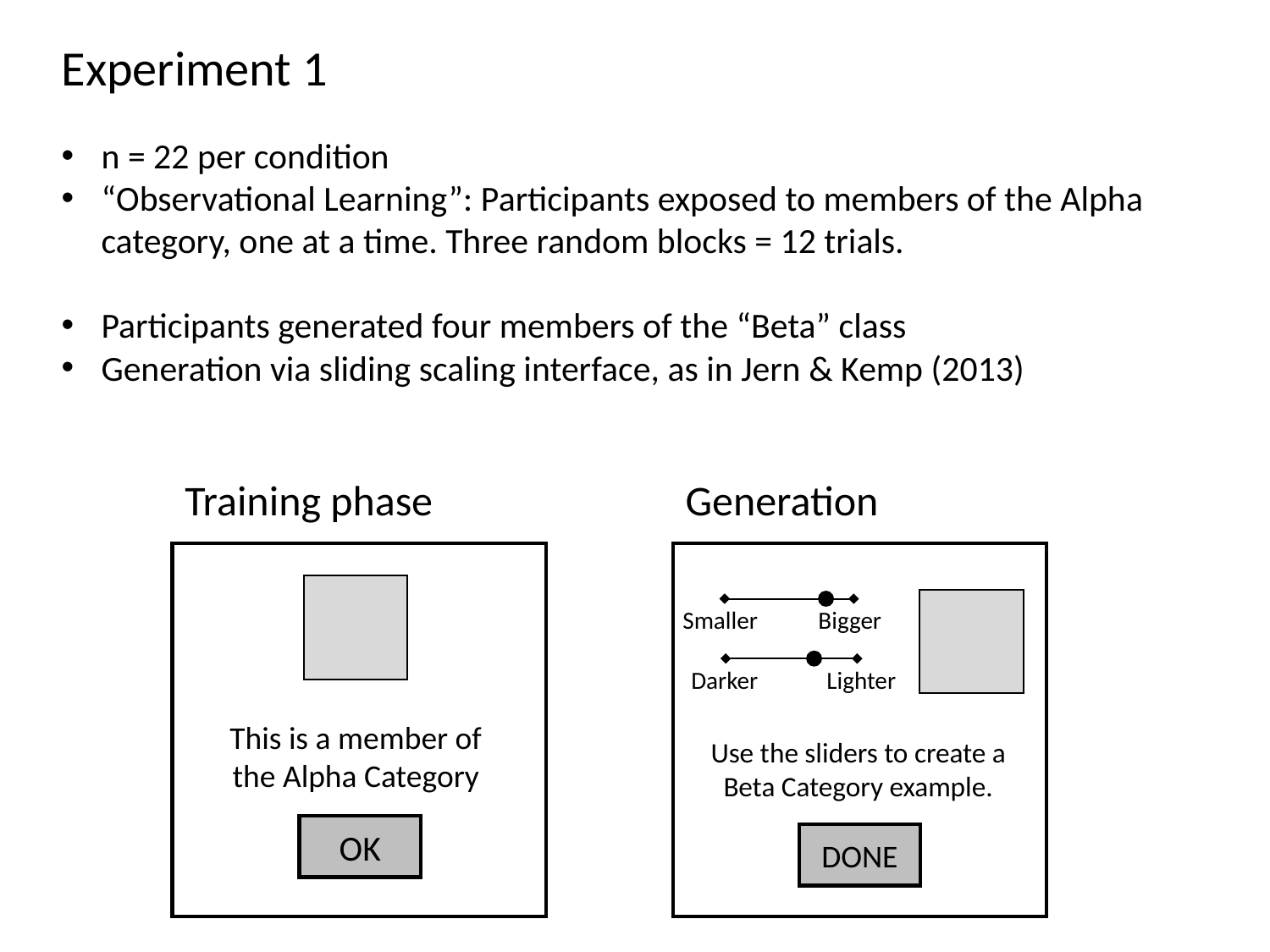

Experiment 1

n = 22 per condition
“Observational Learning”: Participants exposed to members of the Alpha category, one at a time. Three random blocks = 12 trials.

Participants generated four members of the “Beta” class
Generation via sliding scaling interface, as in Jern & Kemp (2013)

Training phase

This is a member of the Alpha Category
OK

Generation

Use the sliders to create a Beta Category example.
DONE

Smaller
Bigger

Darker
Lighter